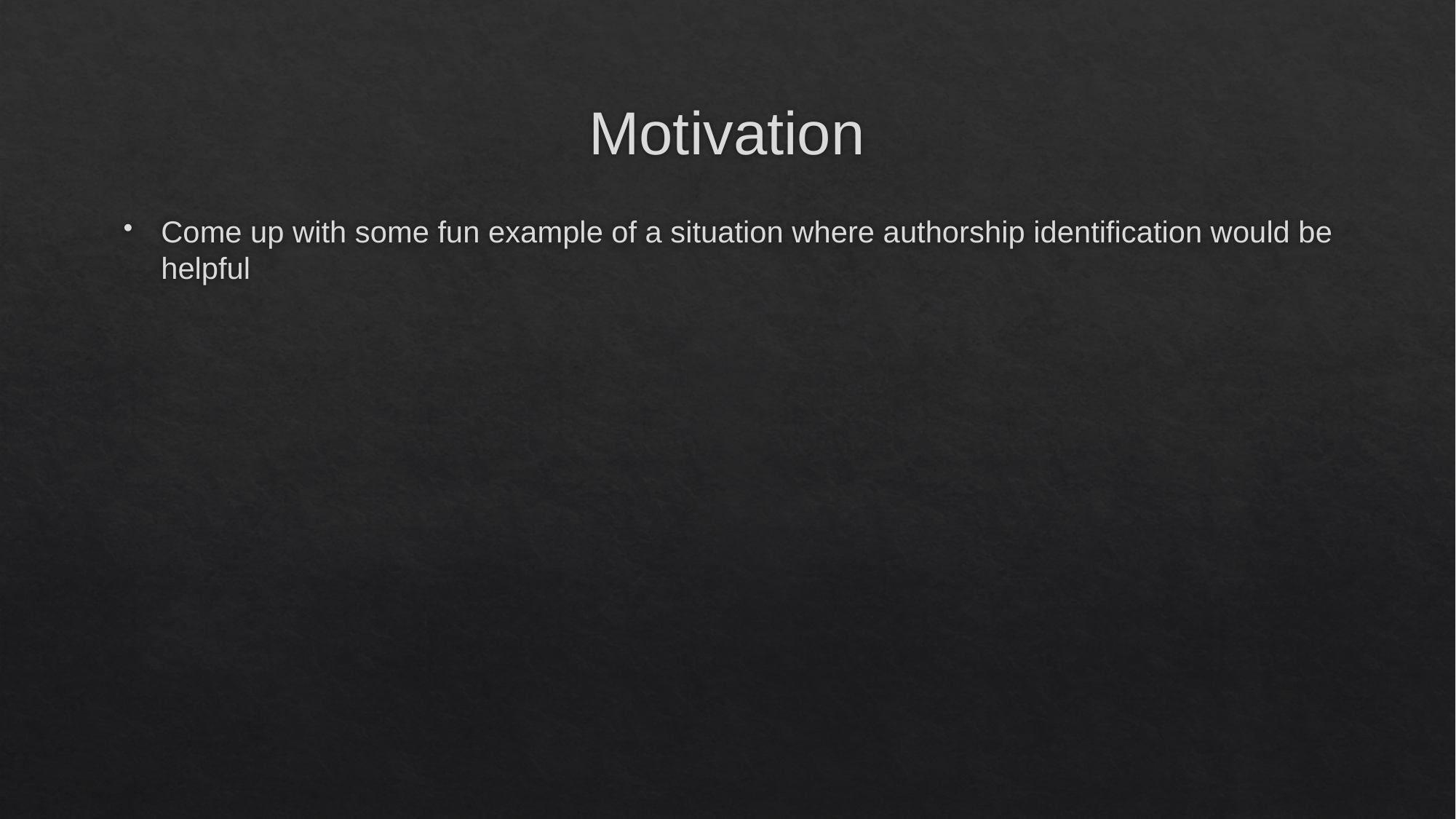

# Motivation
Come up with some fun example of a situation where authorship identification would be helpful